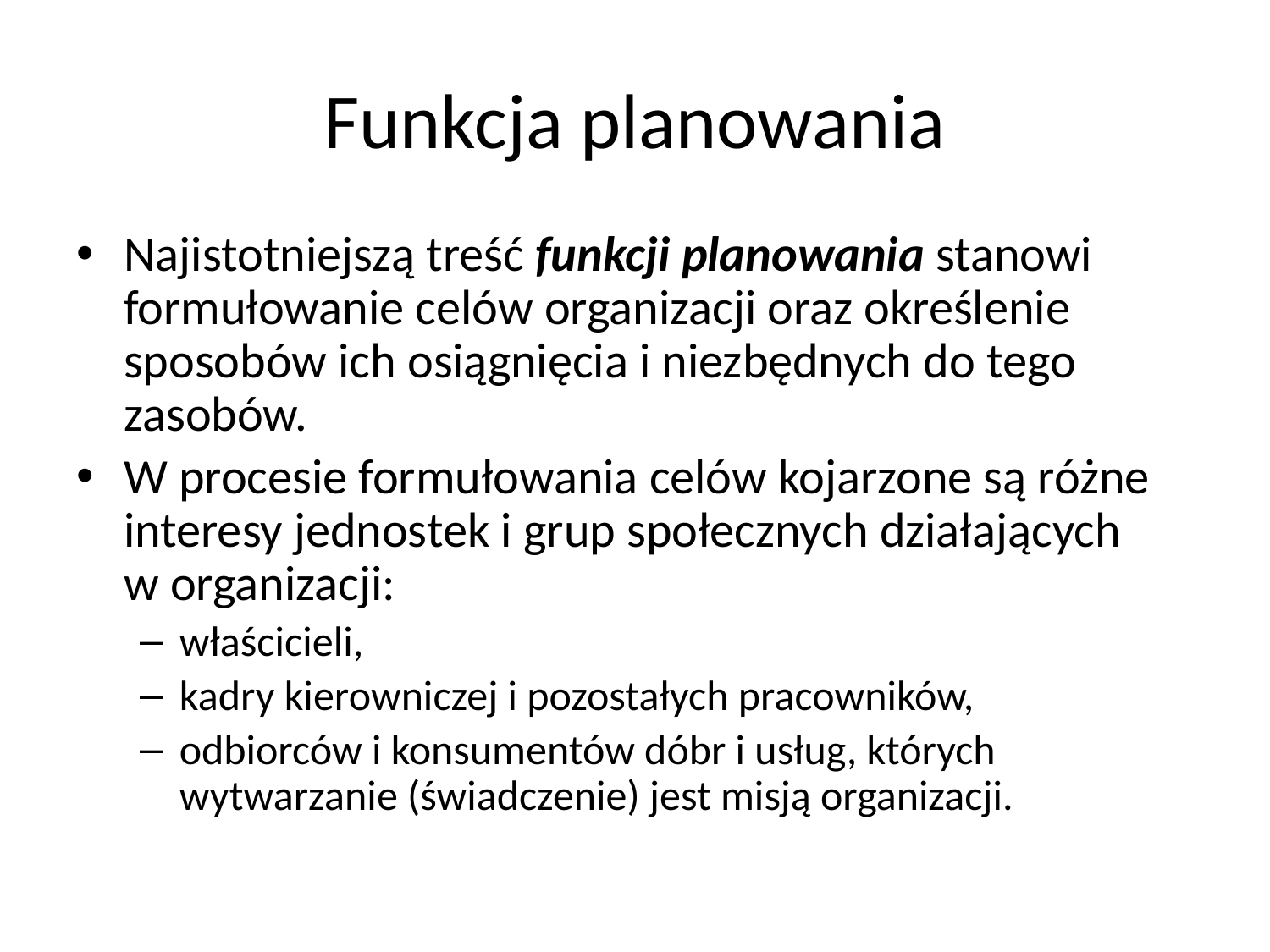

# Funkcja planowania
Najistotniejszą treść funkcji planowania stanowi formułowanie celów organizacji oraz określenie sposobów ich osiągnięcia i niezbędnych do tego zasobów.
W procesie formułowania celów kojarzone są różne interesy jednostek i grup społecznych działających
w organizacji:
właścicieli,
kadry kierowniczej i pozostałych pracowników,
odbiorców i konsumentów dóbr i usług, których wytwarzanie (świadczenie) jest misją organizacji.